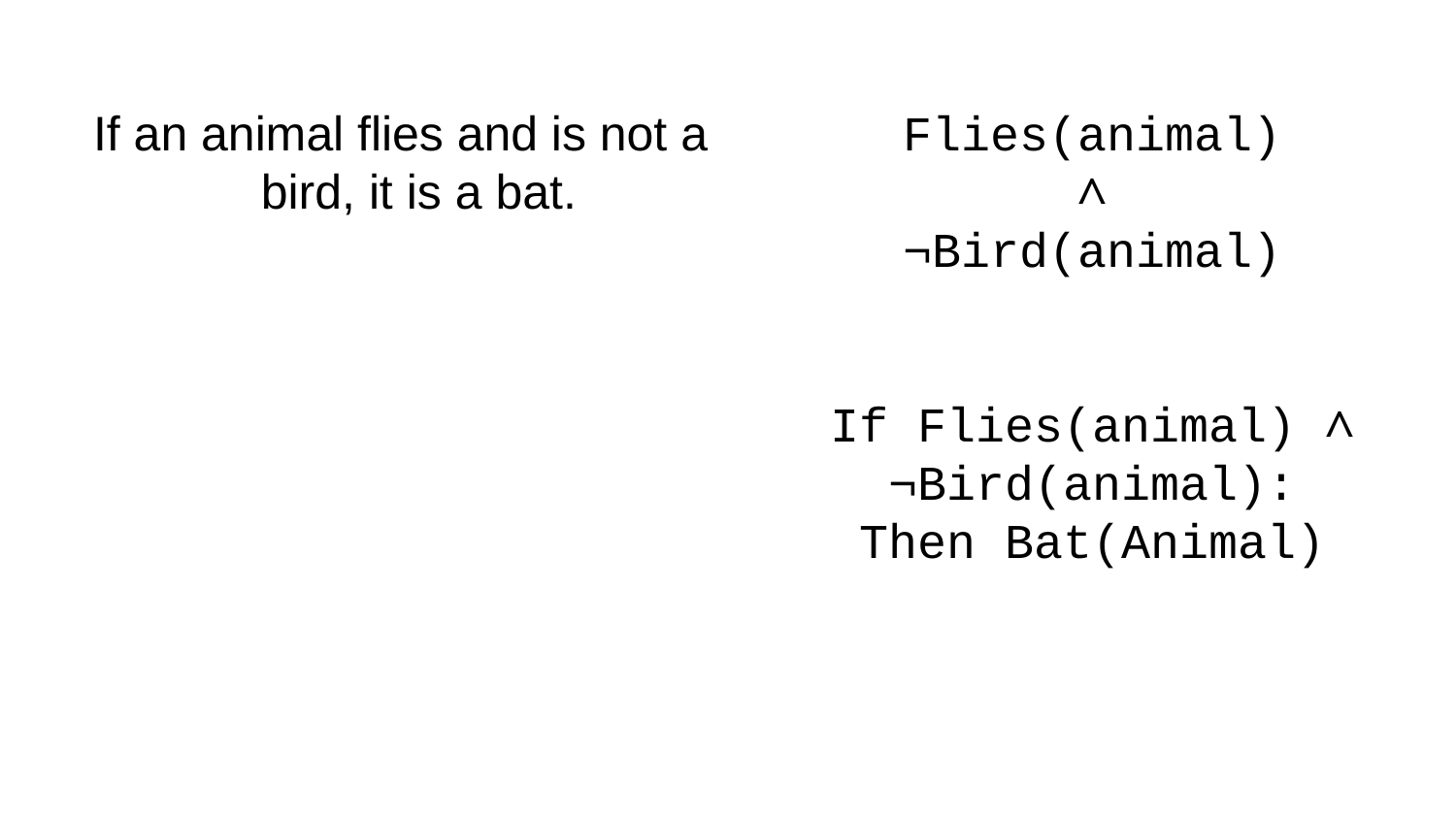

If an animal flies and is not a bird, it is a bat.

Flies(animal)
∧
¬Bird(animal)

If Flies(animal) ∧ ¬Bird(animal):
Then Bat(Animal)